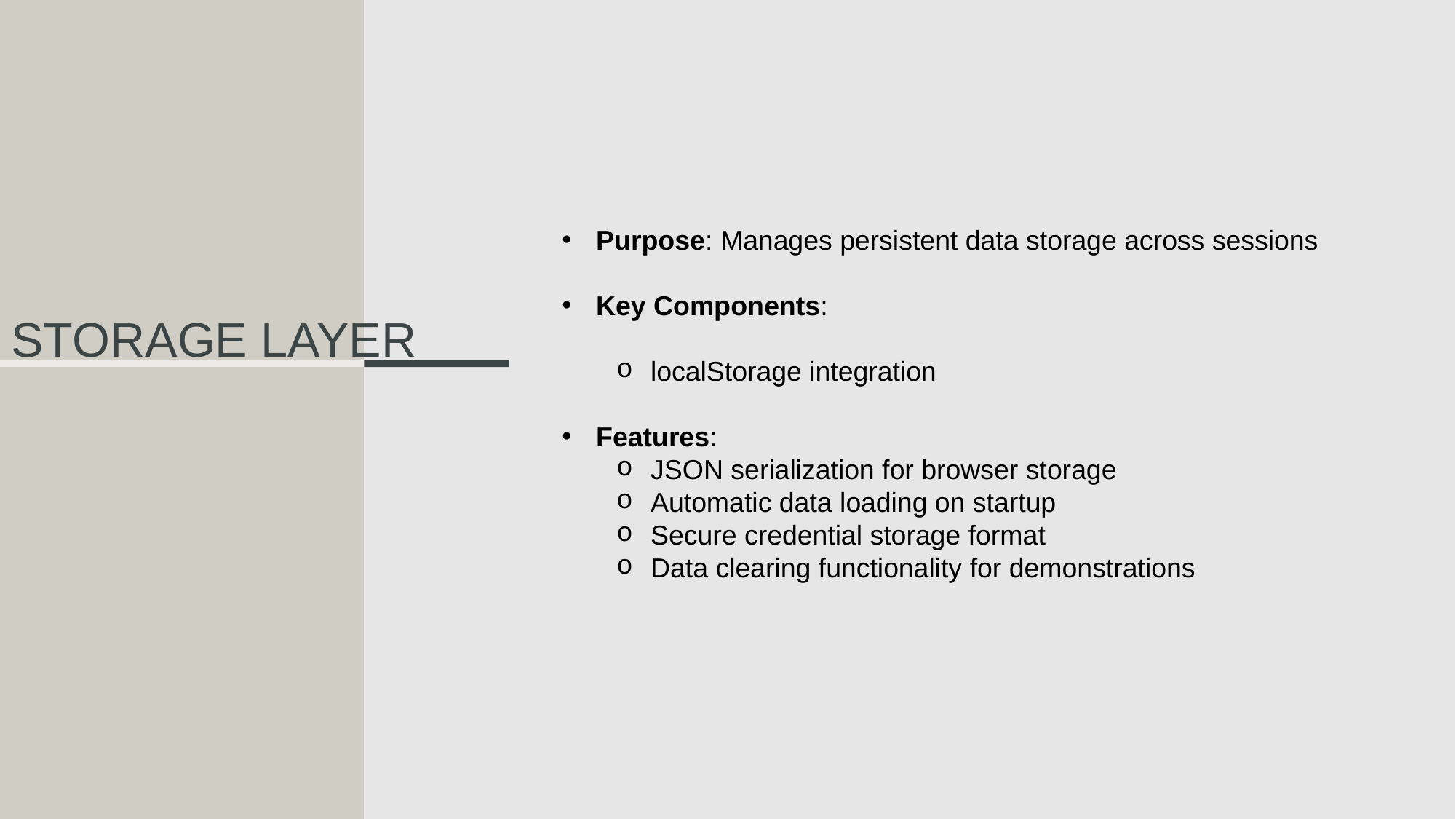

Purpose: Manages persistent data storage across sessions

Key Components:

localStorage integration

Features:
JSON serialization for browser storage
Automatic data loading on startup
Secure credential storage format
Data clearing functionality for demonstrations

# Storage Layer